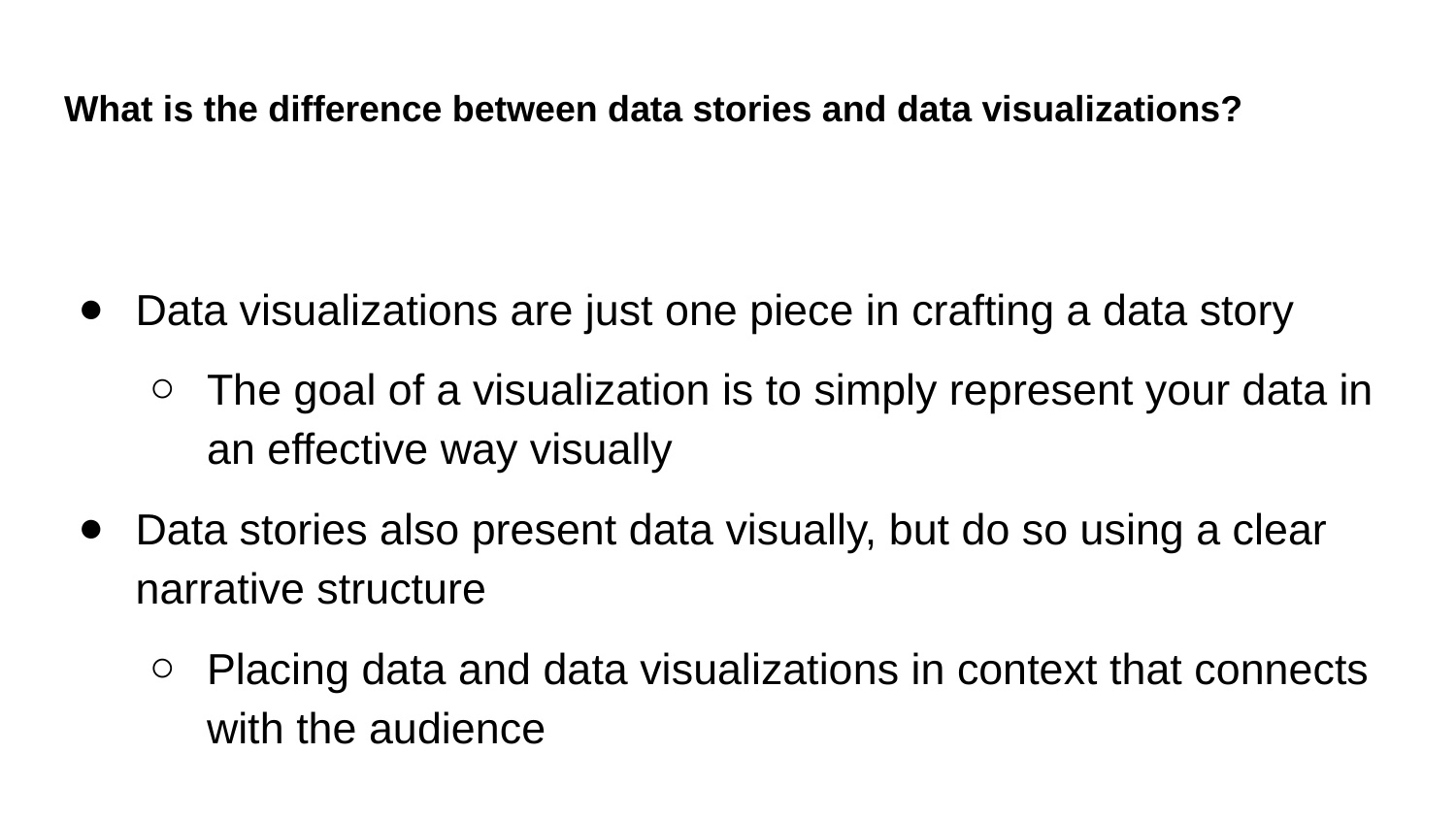

# What is the difference between data stories and data visualizations?
Data visualizations are just one piece in crafting a data story
The goal of a visualization is to simply represent your data in an effective way visually
Data stories also present data visually, but do so using a clear narrative structure
Placing data and data visualizations in context that connects with the audience